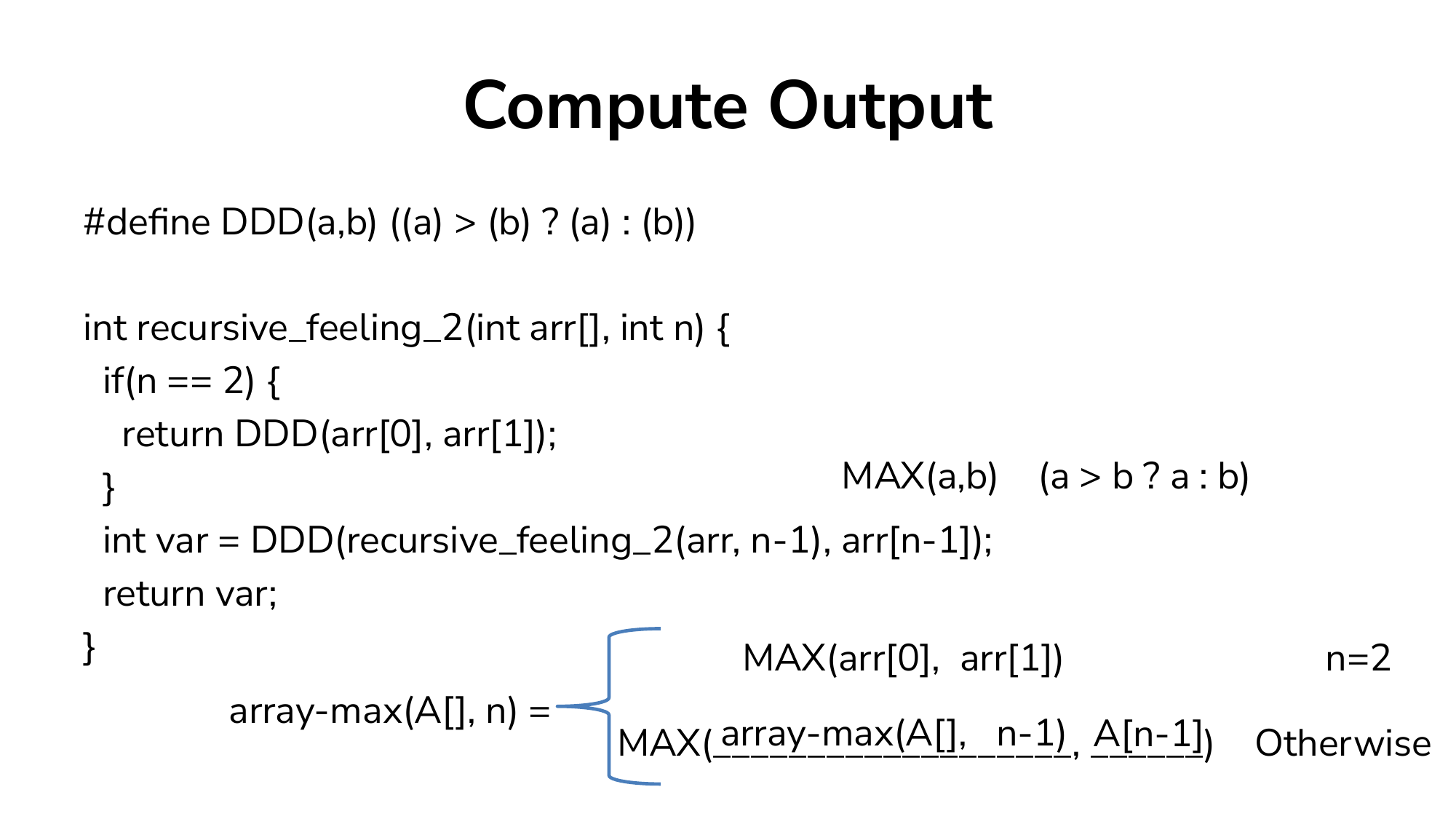

# Compute Output
#define DDD(a,b) ((a) > (b) ? (a) : (b))

int recursive_feeling_2(int arr[], int n) {
  if(n == 2) {
    return DDD(arr[0], arr[1]);
  }
  int var = DDD(recursive_feeling_2(arr, n-1), arr[n-1]);
  return var;
}

MAX(a,b)    (a > b ? a : b)
             MAX(arr[0],  arr[1])                           n=2

array-max(A[], n) =
array-max(A[],   n-1)
A[n-1]
MAX(___________________, ______)    Otherwise